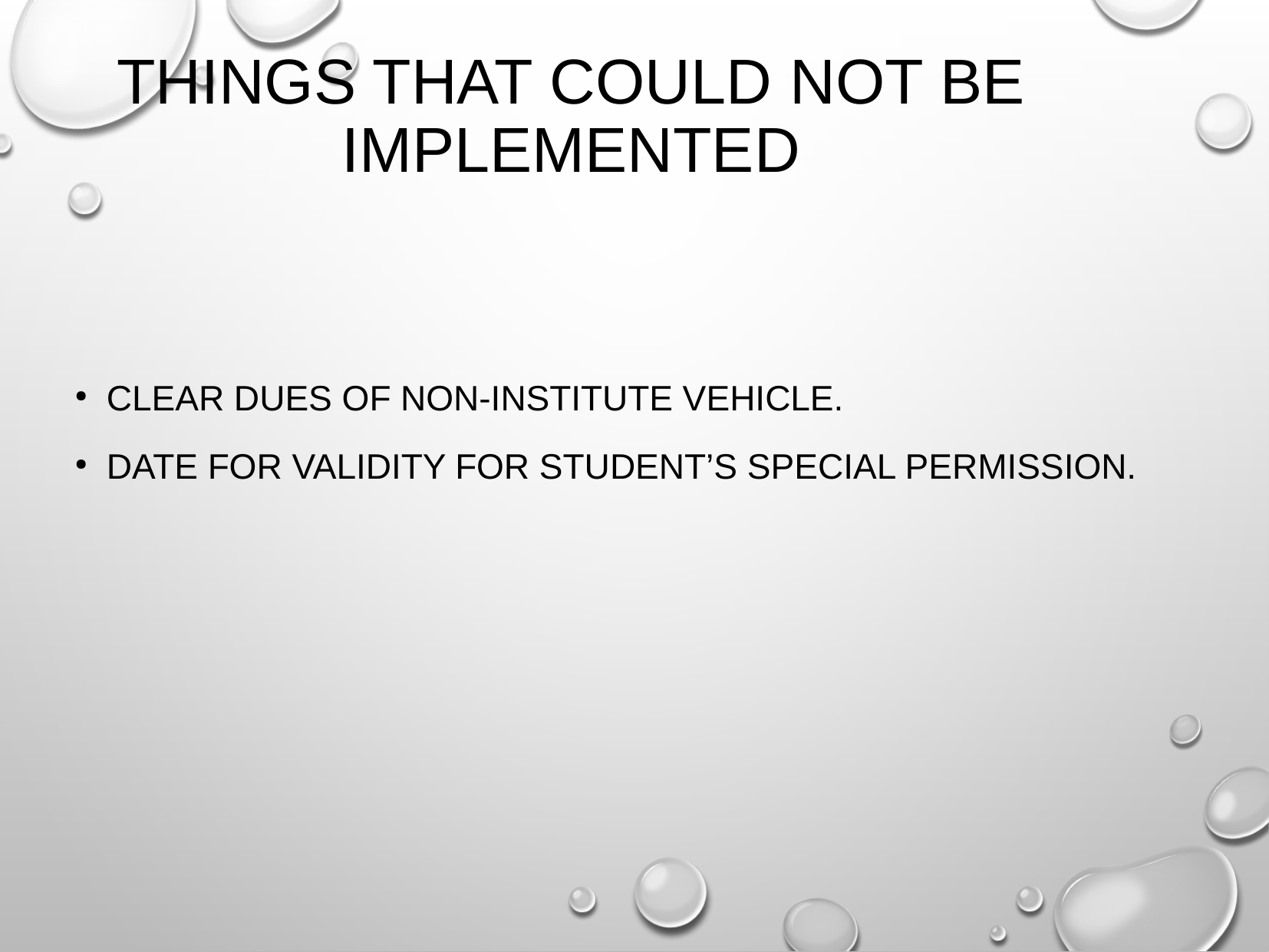

Things that could not be implemented
Clear Dues of Non-Institute Vehicle.
Date for validity for Student’s Special Permission.